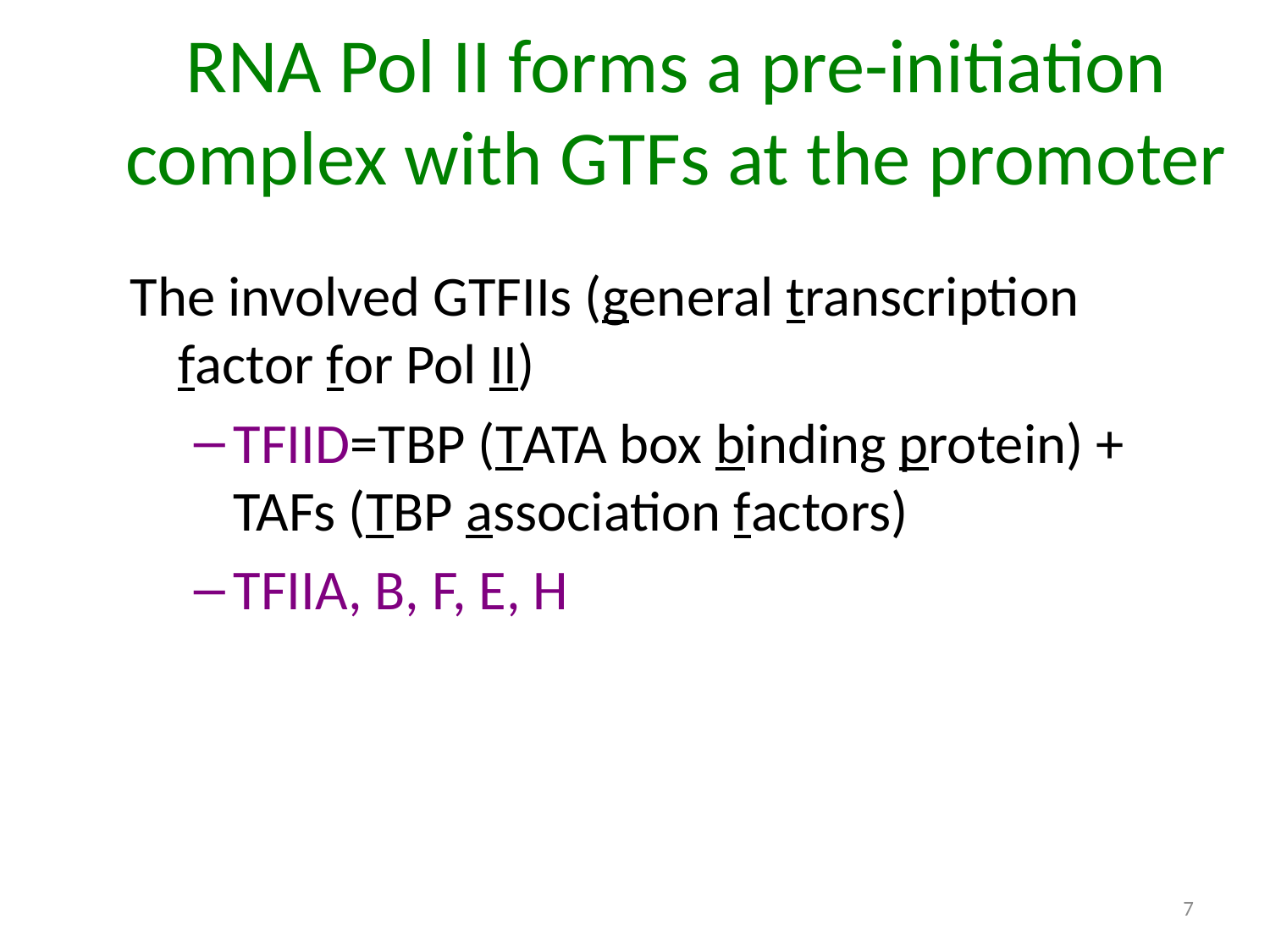

# RNA Pol II forms a pre-initiation complex with GTFs at the promoter
The involved GTFIIs (general transcription factor for Pol II)
TFIID=TBP (TATA box binding protein) + TAFs (TBP association factors)
TFIIA, B, F, E, H
7